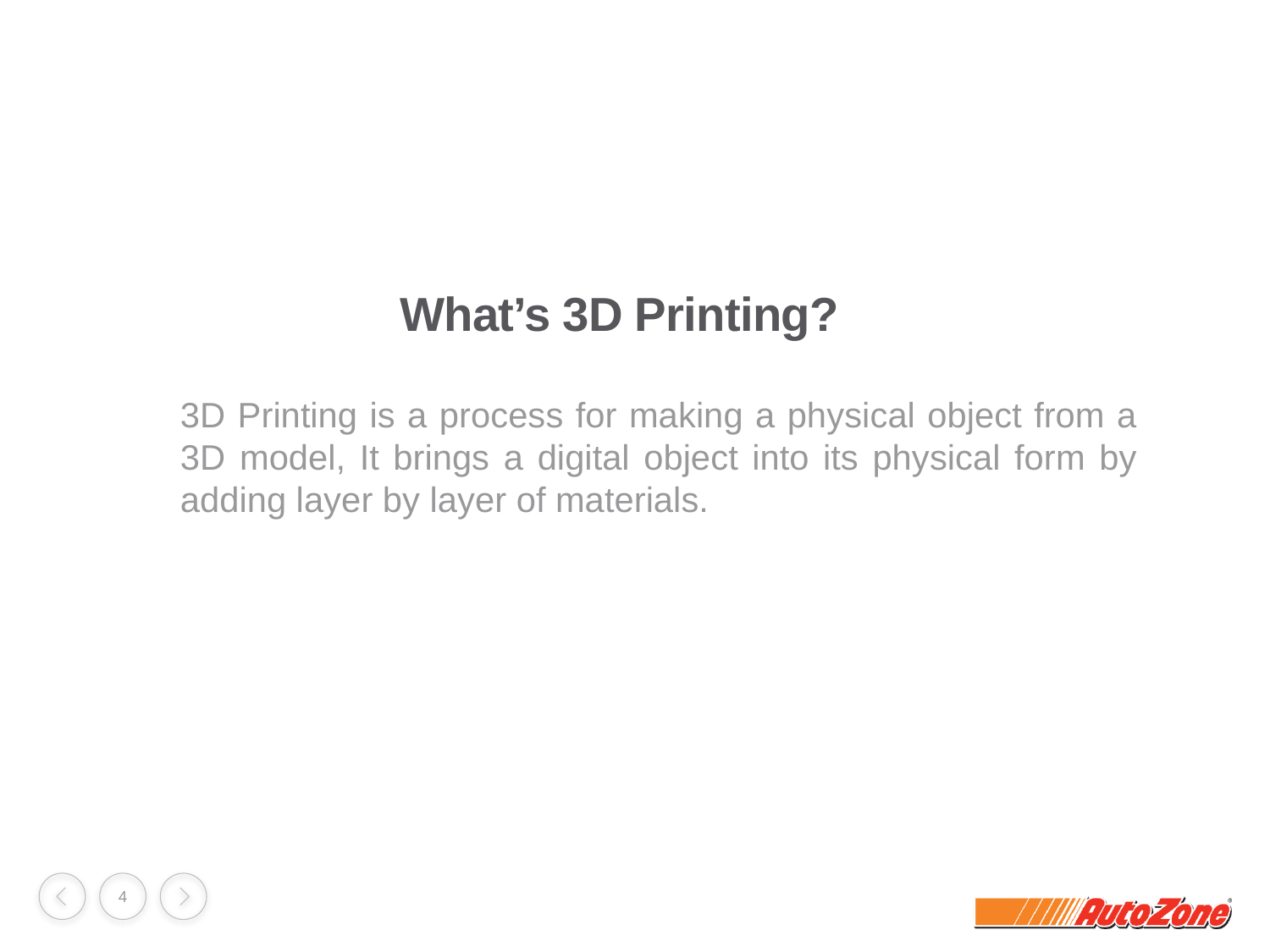

# What’s 3D Printing?
3D Printing is a process for making a physical object from a 3D model, It brings a digital object into its physical form by adding layer by layer of materials.